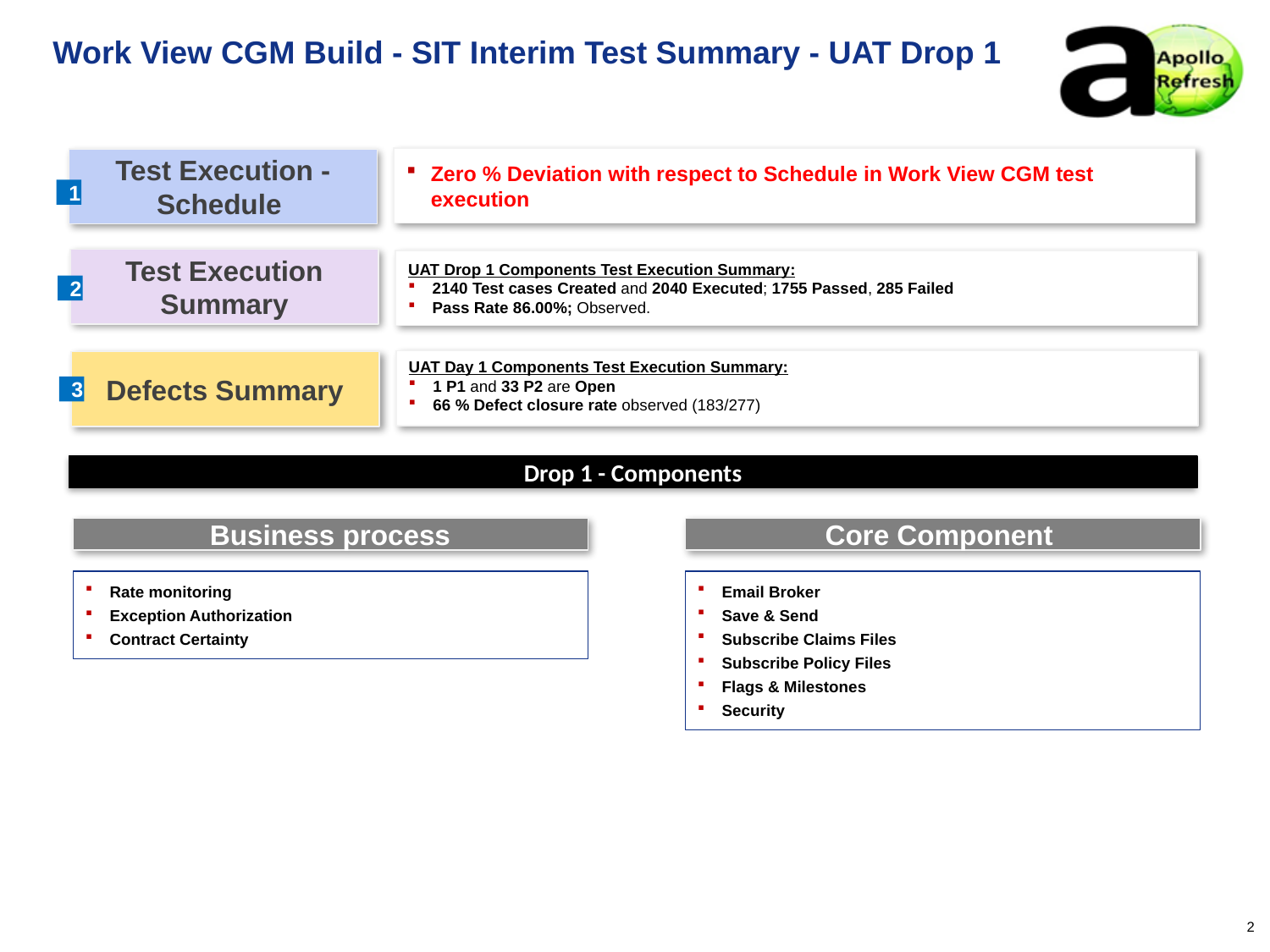

Work View CGM Build - SIT Interim Test Summary - UAT Drop 1
Zero % Deviation with respect to Schedule in Work View CGM test execution
Test Execution - Schedule
1
Test Execution Summary
UAT Drop 1 Components Test Execution Summary:
2140 Test cases Created and 2040 Executed; 1755 Passed, 285 Failed
Pass Rate 86.00%; Observed.
2
UAT Day 1 Components Test Execution Summary:
1 P1 and 33 P2 are Open
66 % Defect closure rate observed (183/277)
Defects Summary
3
Drop 1 - Components
Business process
Core Component
Rate monitoring
Exception Authorization
Contract Certainty
Email Broker
Save & Send
Subscribe Claims Files
Subscribe Policy Files
Flags & Milestones
Security
2